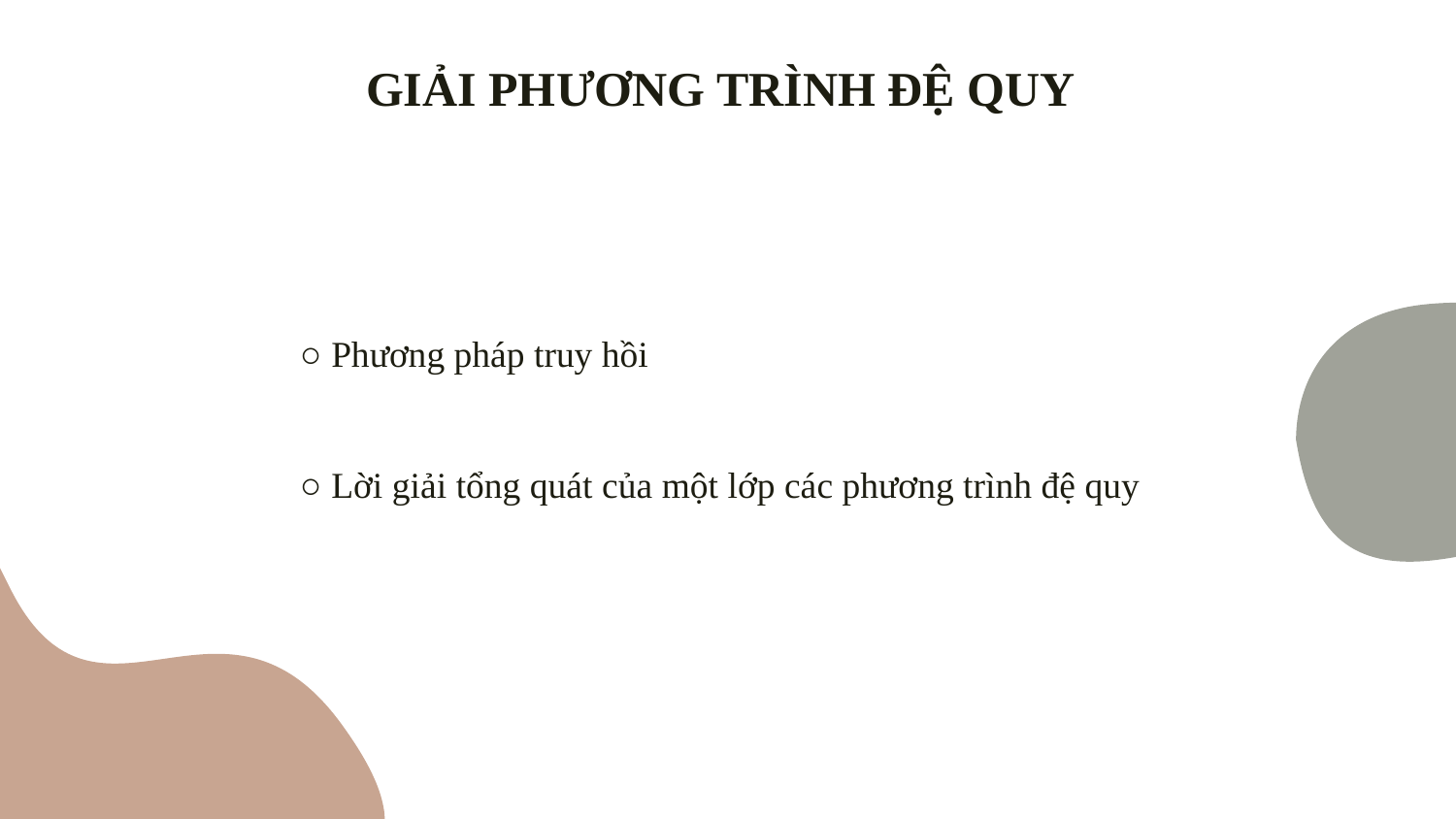

GIẢI PHƯƠNG TRÌNH ĐỆ QUY
○ Phương pháp truy hồi
○ Lời giải tổng quát của một lớp các phương trình đệ quy